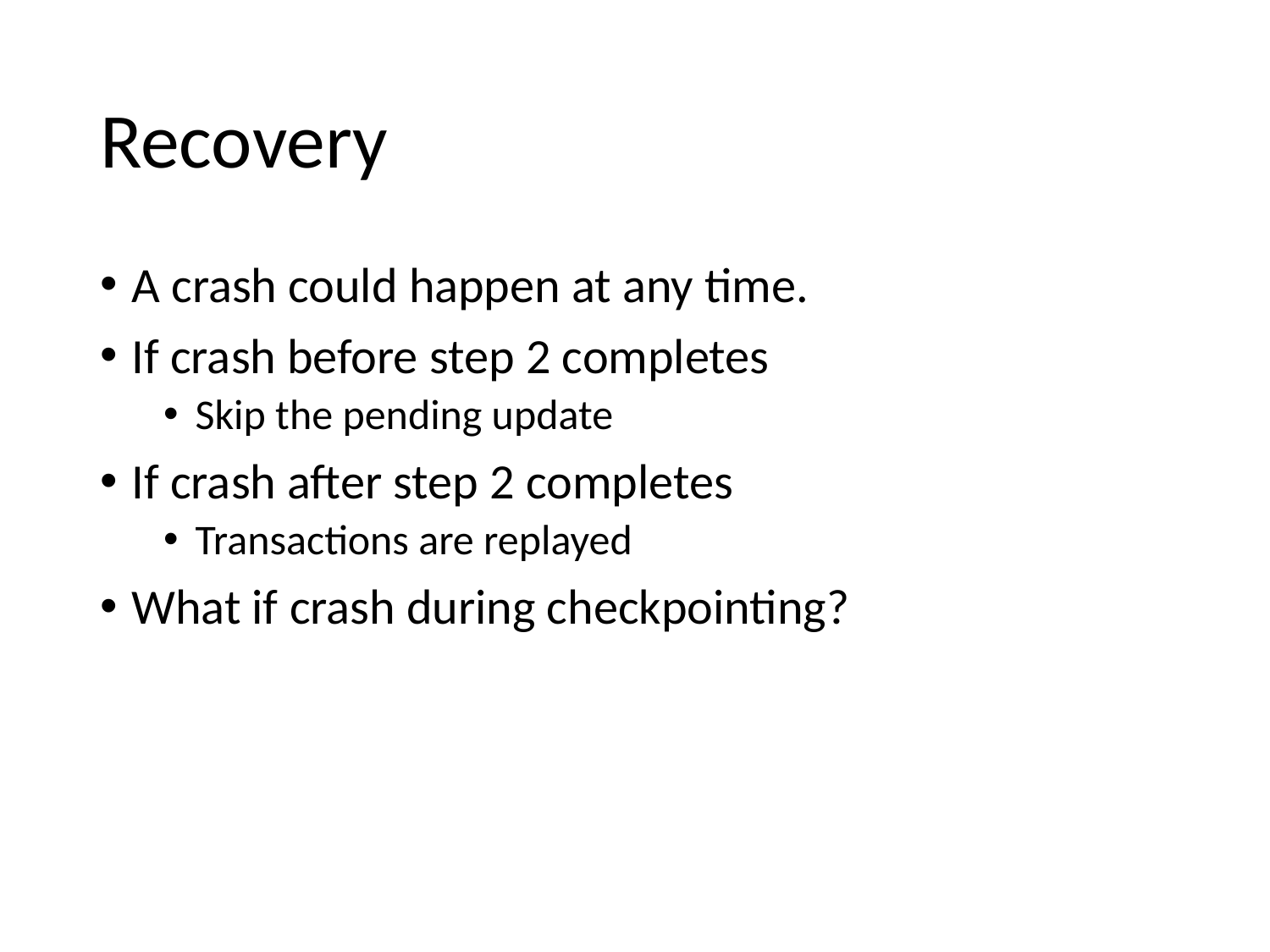

# Recovery
A crash could happen at any time.
If crash before step 2 completes
Skip the pending update
If crash after step 2 completes
Transactions are replayed
What if crash during checkpointing?